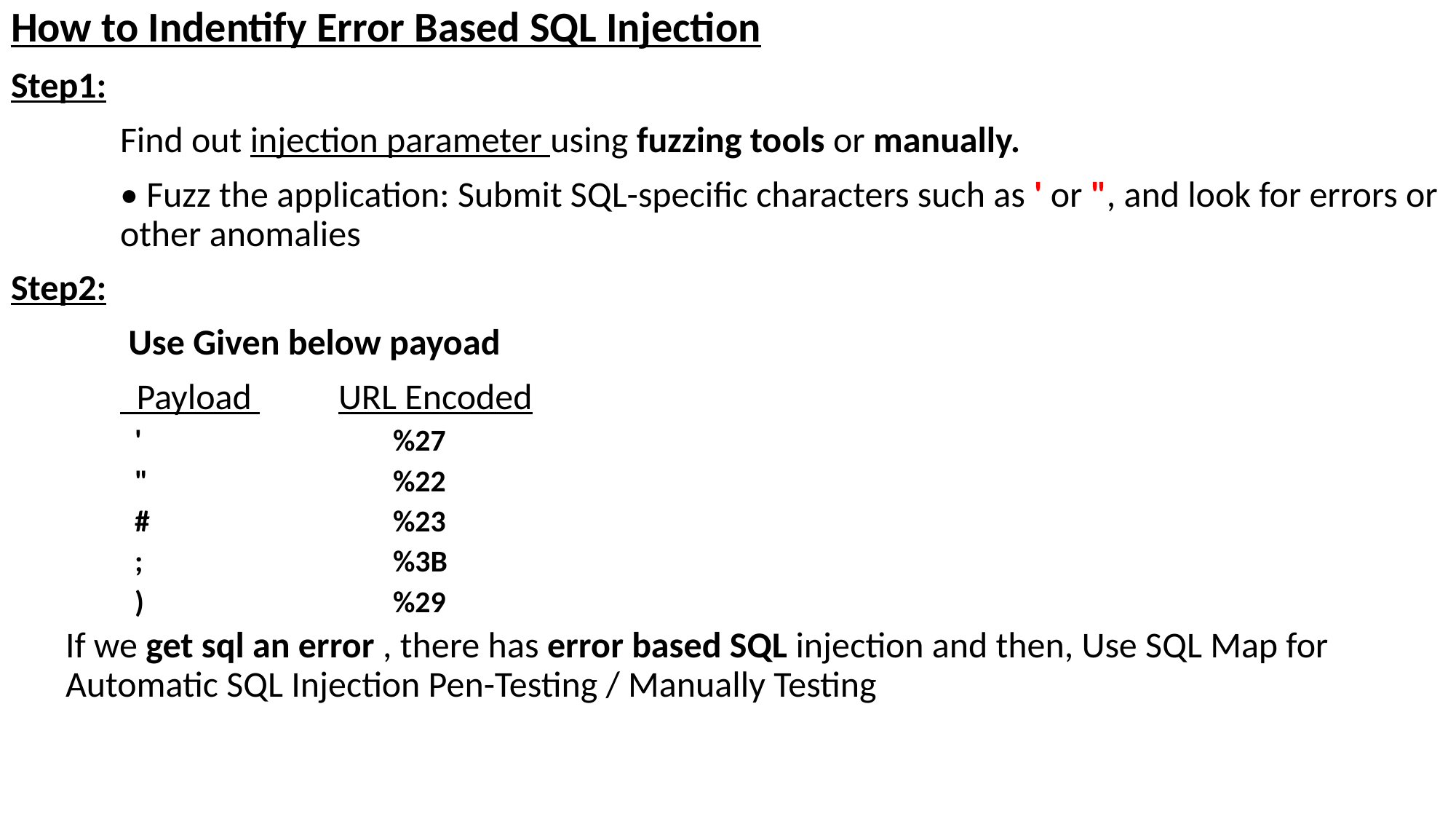

How to Indentify Error Based SQL Injection
Step1:
	Find out injection parameter using fuzzing tools or manually.
	• Fuzz the application: Submit SQL-specific characters such as ' or ", and look for errors or 	other anomalies
Step2:
	 Use Given below payoad
	  Payload 	URL Encoded
          ' 			%27
          " 			%22
          # 			%23
          ; 			%3B
          ) 			%29
If we get sql an error , there has error based SQL injection and then, Use SQL Map for Automatic SQL Injection Pen-Testing / Manually Testing